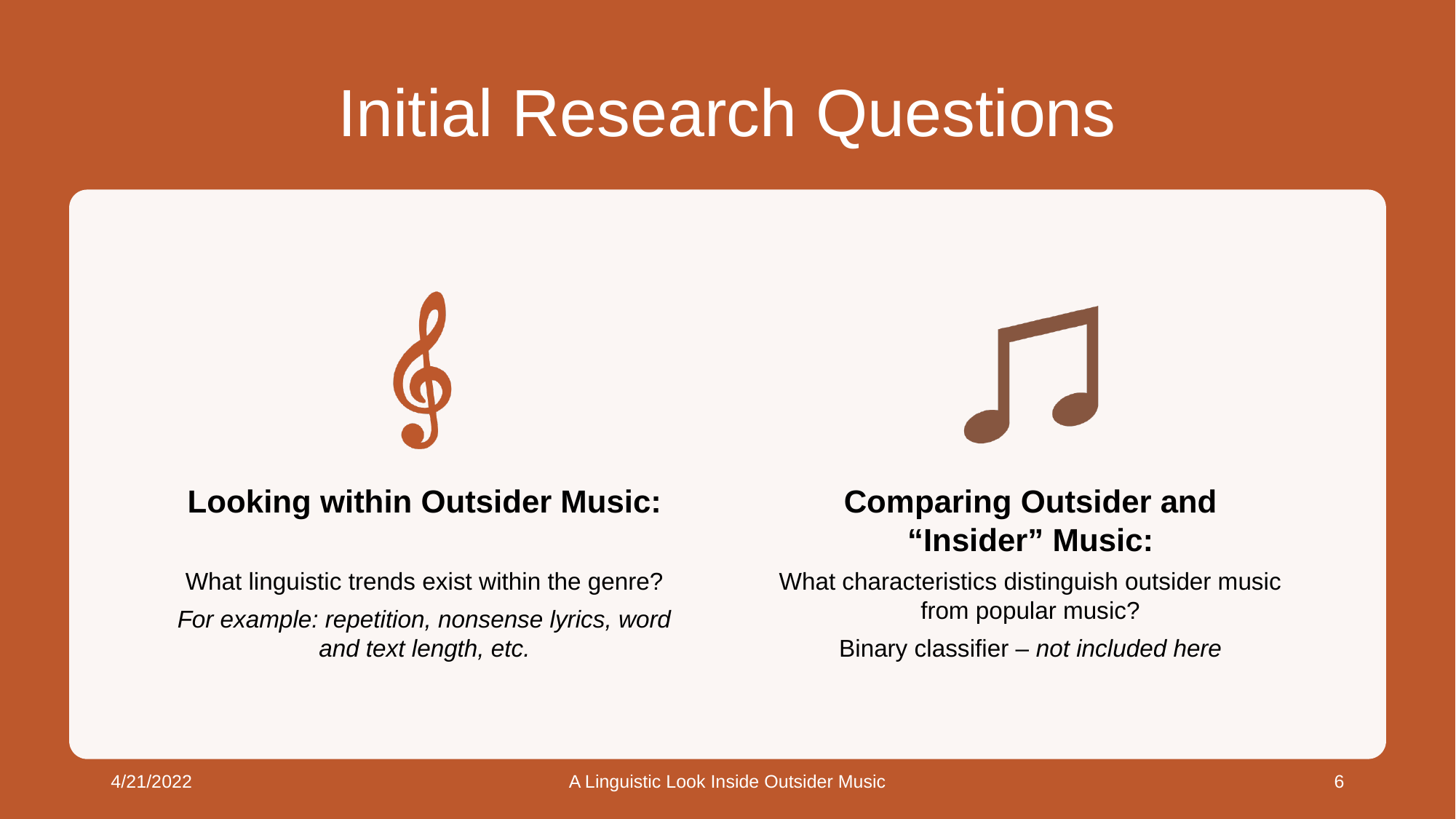

# Initial Research Questions

Looking within Outsider Music:
What linguistic trends exist within the genre?
For example: repetition, nonsense lyrics, word and text length, etc.
Comparing Outsider and “Insider” Music:
What characteristics distinguish outsider music from popular music?
Binary classifier – not included here
4/21/2022
A Linguistic Look Inside Outsider Music
6